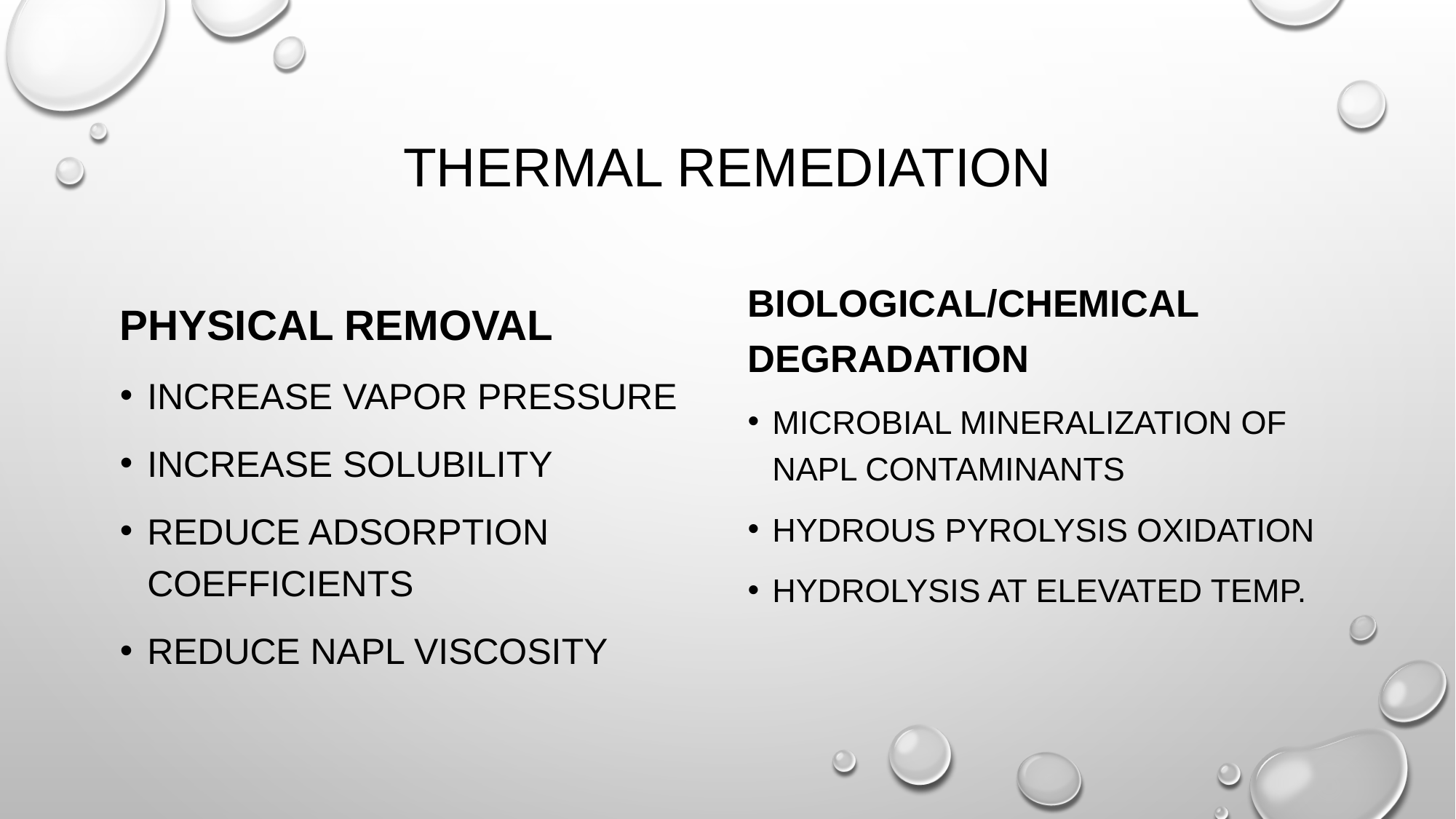

# Thermal remediation
Biological/chemical degradation
Microbial mineralization of napl contaminants
Hydrous pyrolysis oxidation
Hydrolysis at elevated temp.
Physical removal
Increase vapor pressure
Increase solubility
Reduce adsorption coefficients
Reduce napl viscosity